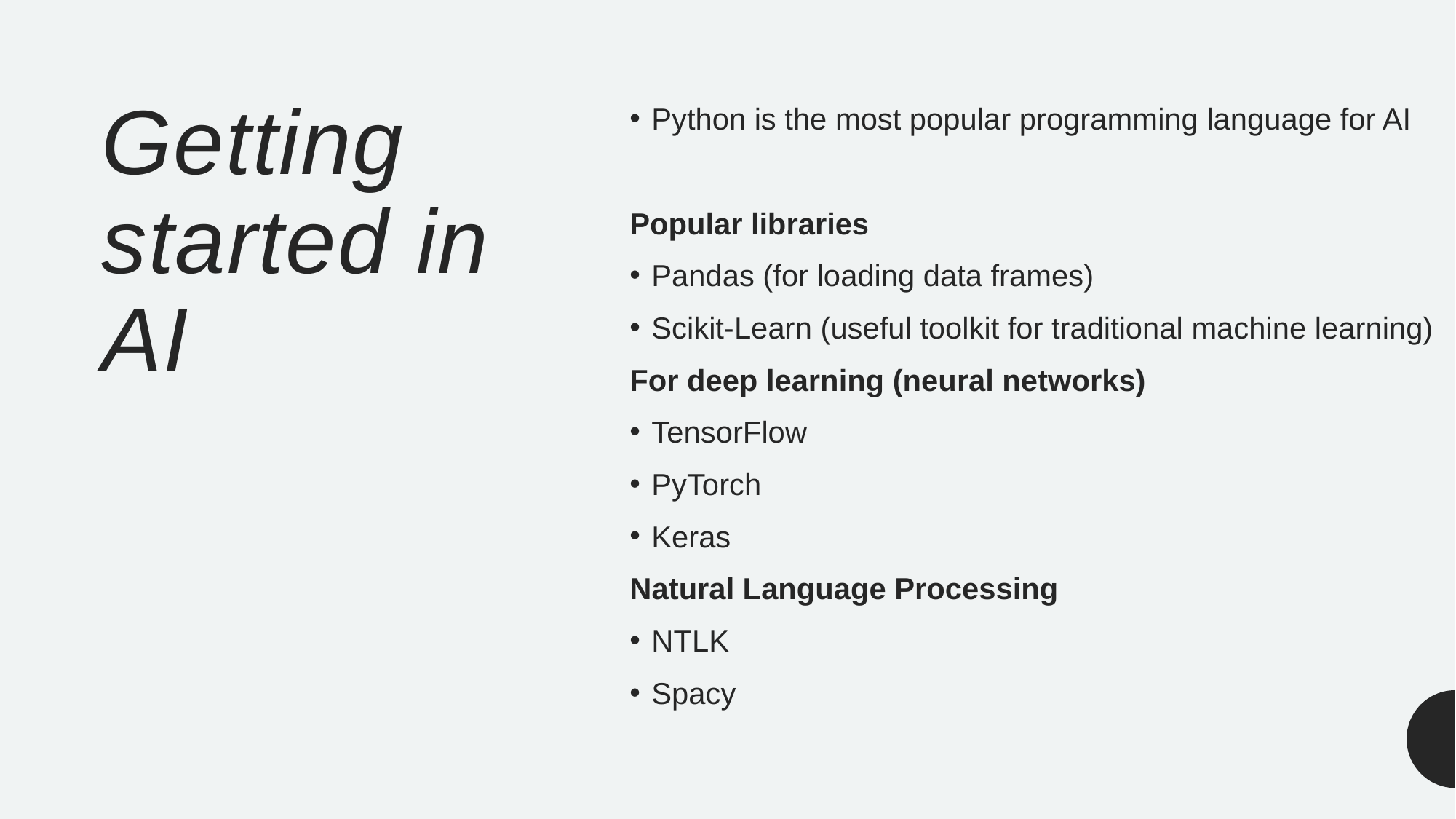

# Getting started in AI
Python is the most popular programming language for AI

Popular libraries
Pandas (for loading data frames)
Scikit-Learn (useful toolkit for traditional machine learning)
For deep learning (neural networks)
TensorFlow
PyTorch
Keras
Natural Language Processing
NTLK
Spacy